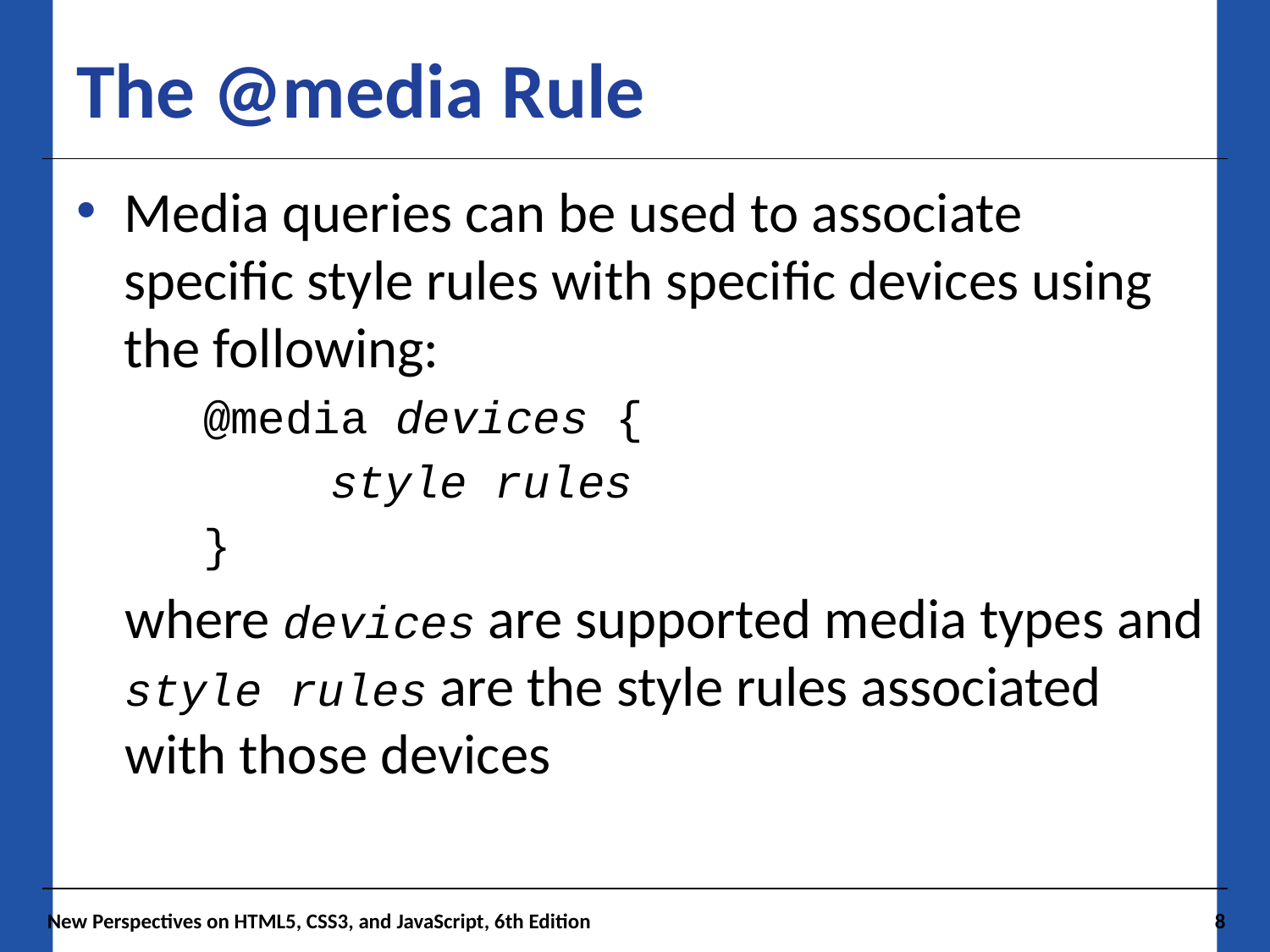

# The @media Rule
Media queries can be used to associate specific style rules with specific devices using the following:
@media devices {
	style rules
}
where devices are supported media types and style rules are the style rules associated with those devices
New Perspectives on HTML5, CSS3, and JavaScript, 6th Edition
8